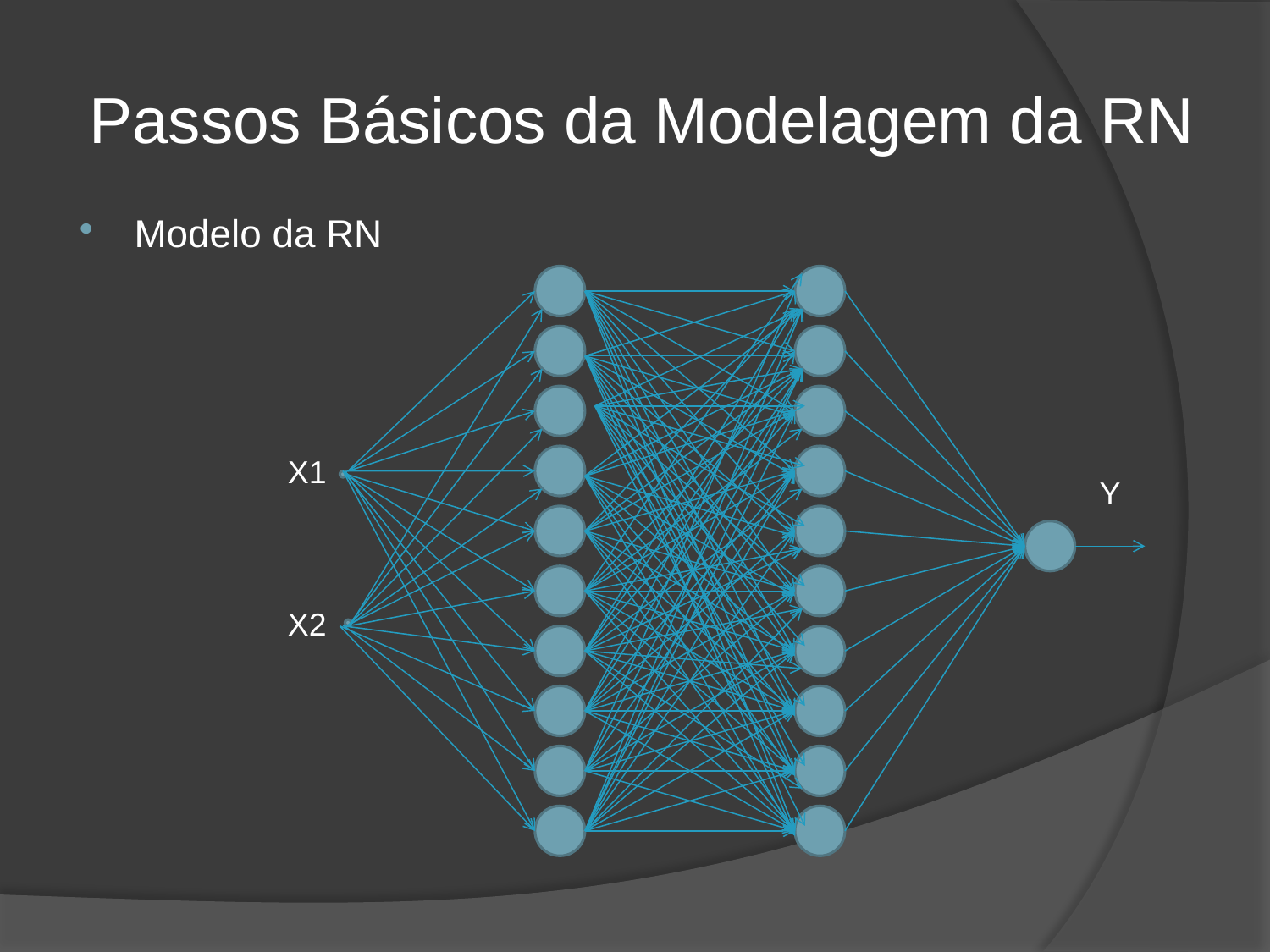

# Passos Básicos da Modelagem da RN

Modelo da RN

X1

X2

Y